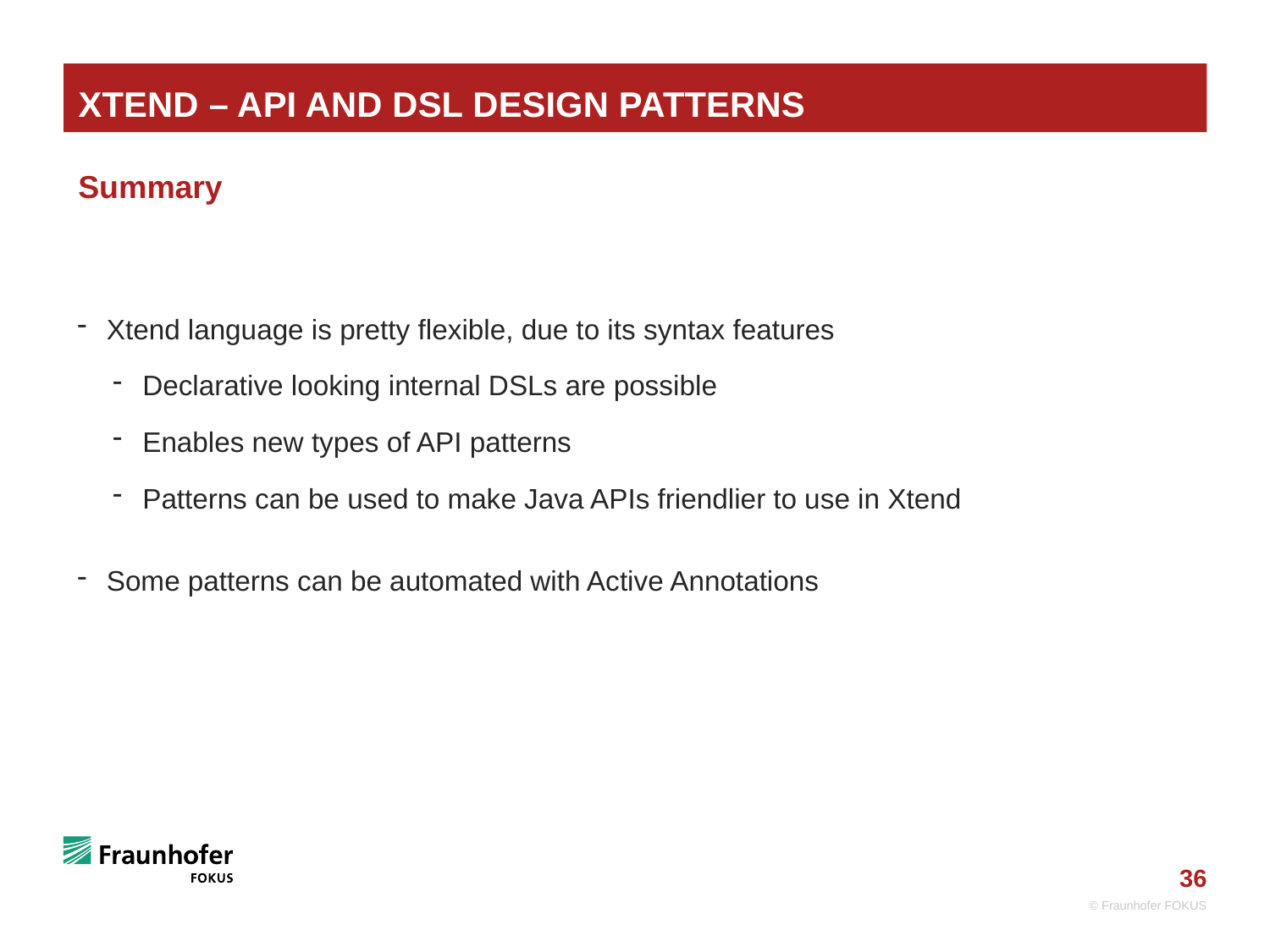

# Xtend – API and DSL Design Patterns
Summary

Xtend language is pretty flexible, due to its syntax features
Declarative looking internal DSLs are possible
Enables new types of API patterns
Patterns can be used to make Java APIs friendlier to use in Xtend

Some patterns can be automated with Active Annotations
© Fraunhofer FOKUS